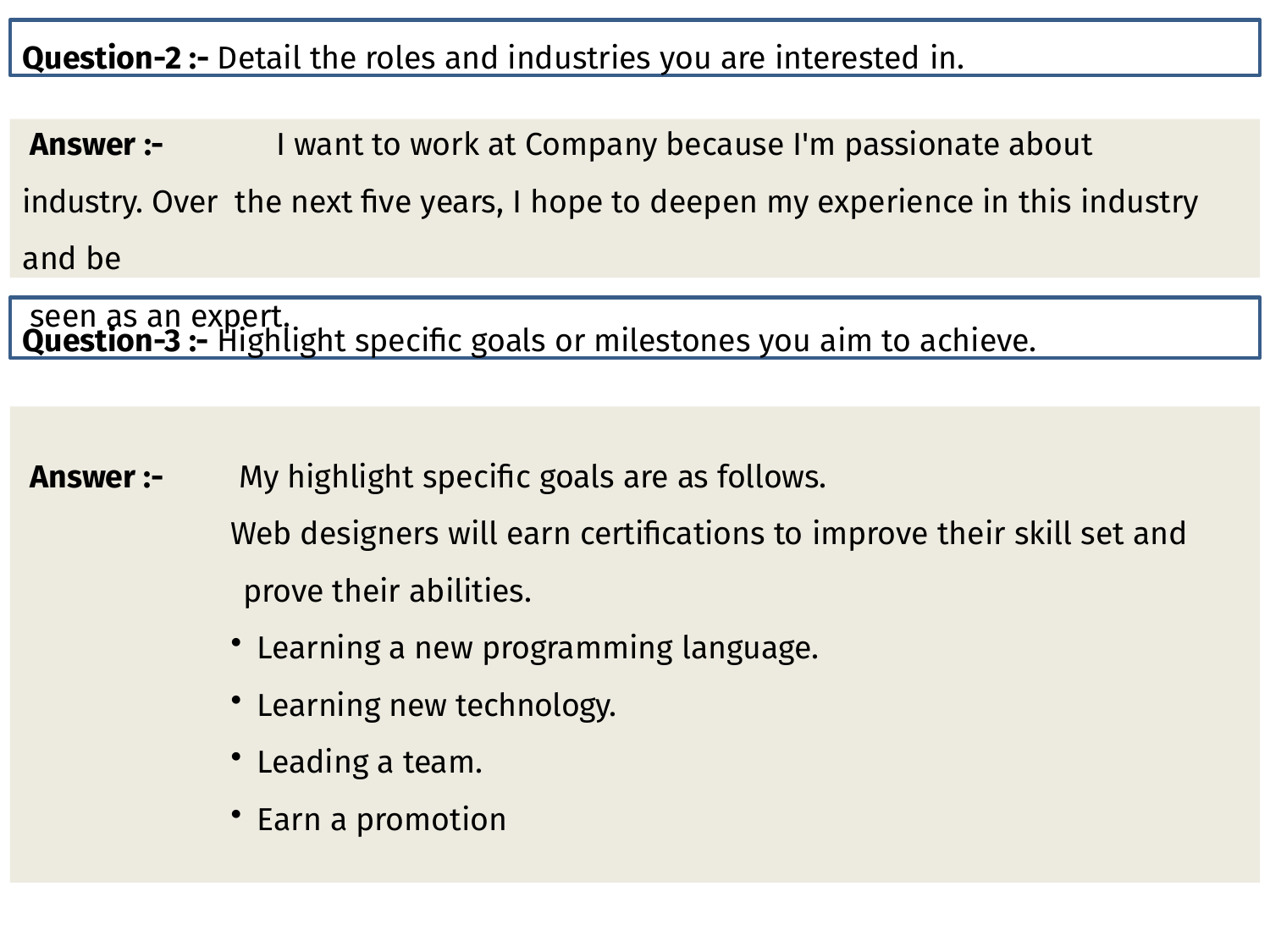

Question-2 :- Detail the roles and industries you are interested in.
Answer :-	I want to work at Company because I'm passionate about industry. Over  the next five years, I hope to deepen my experience in this industry and be
seen as an expert.

Question-3 :- Highlight specific goals or milestones you aim to achieve.

My highlight specific goals are as follows.
Web designers will earn certifications to improve their skill set and  prove their abilities.
Learning a new programming language.
Learning new technology.
Leading a team.
Earn a promotion
Answer :-